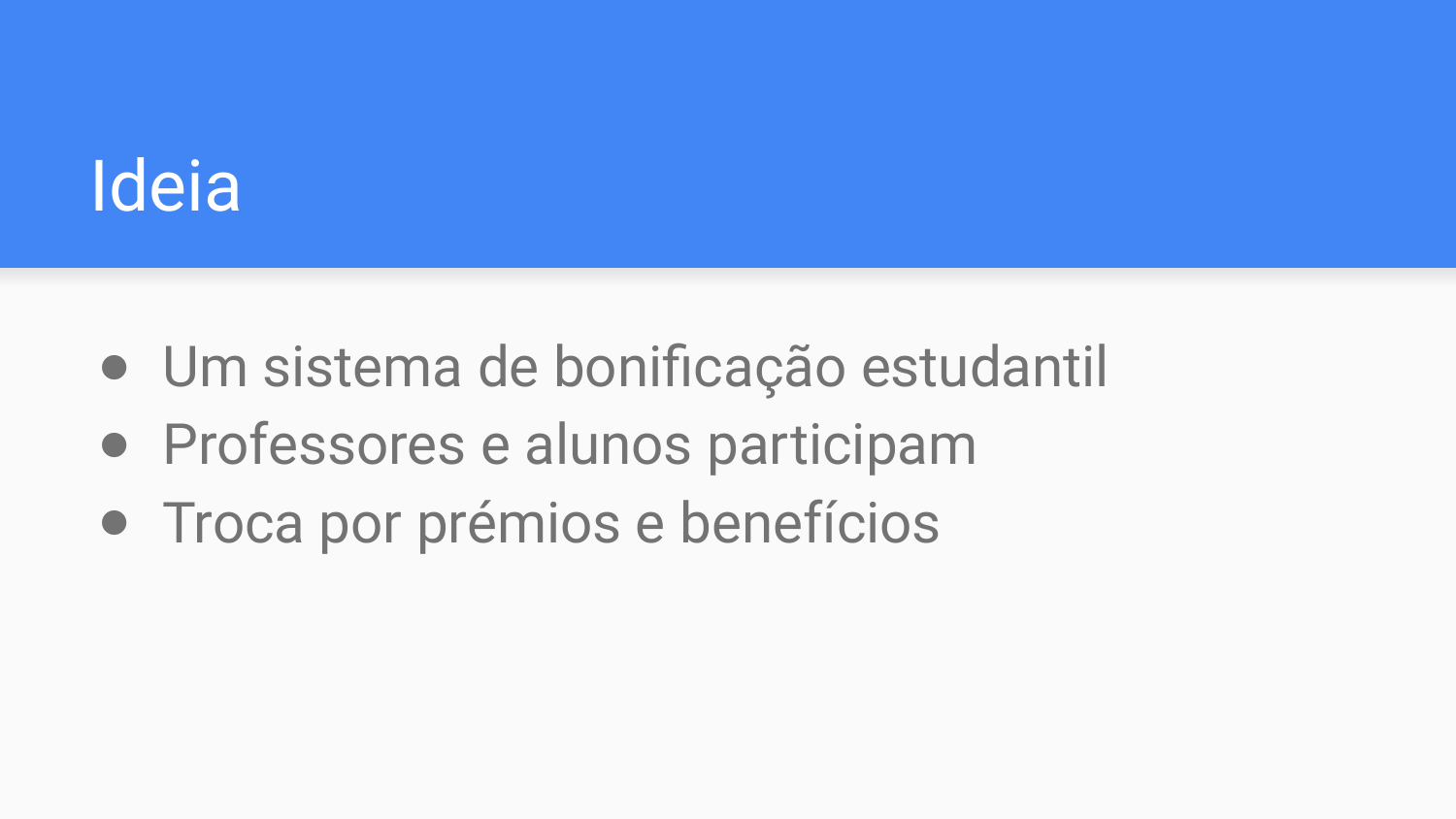

# Ideia
Um sistema de bonificação estudantil
Professores e alunos participam
Troca por prémios e benefícios